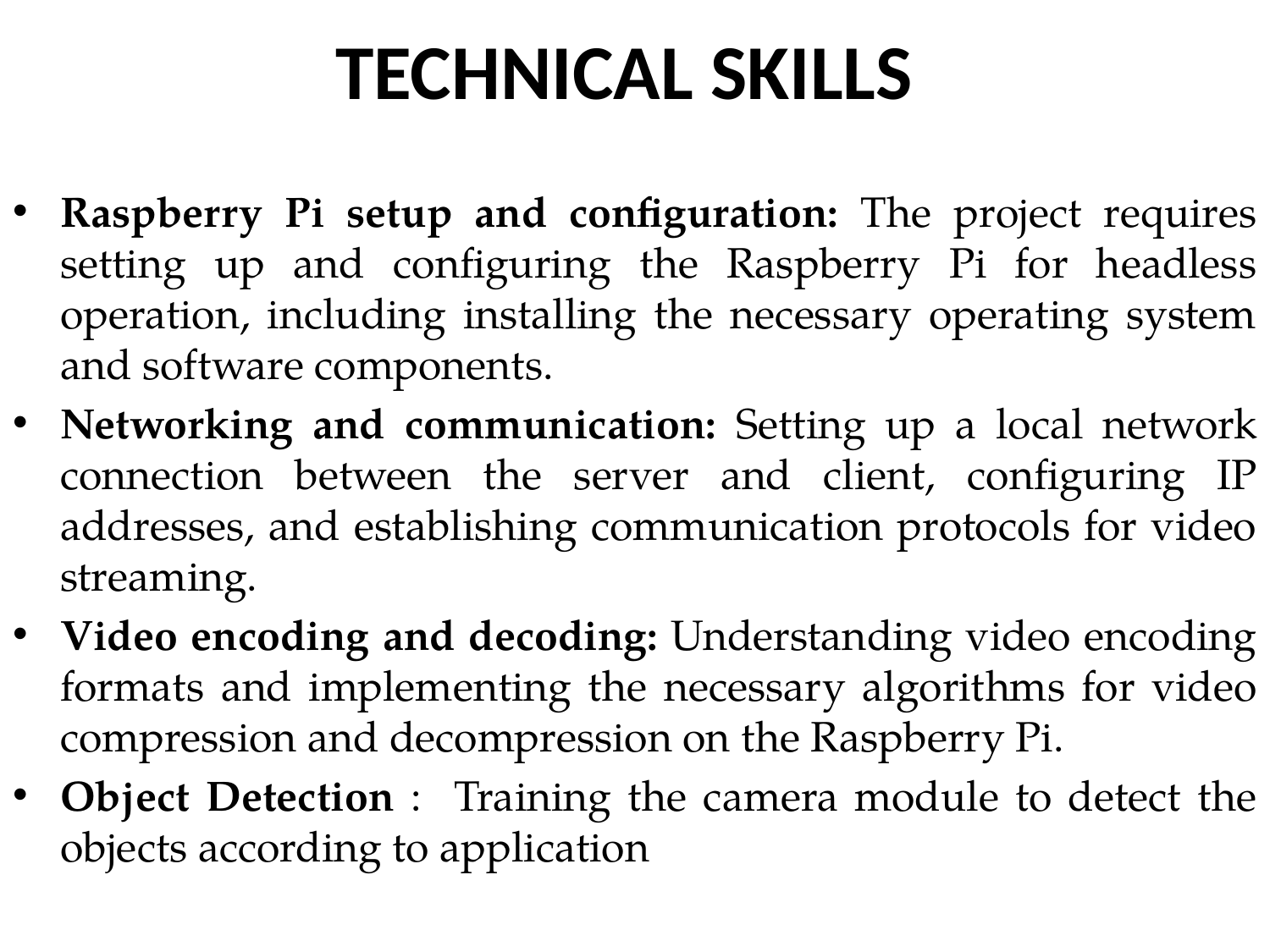

# TECHNICAL SKILLS

Raspberry Pi setup and configuration: The project requires setting up and configuring the Raspberry Pi for headless operation, including installing the necessary operating system and software components.
Networking and communication: Setting up a local network connection between the server and client, configuring IP addresses, and establishing communication protocols for video streaming.
Video encoding and decoding: Understanding video encoding formats and implementing the necessary algorithms for video compression and decompression on the Raspberry Pi.
Object Detection :  Training the camera module to detect the objects according to application